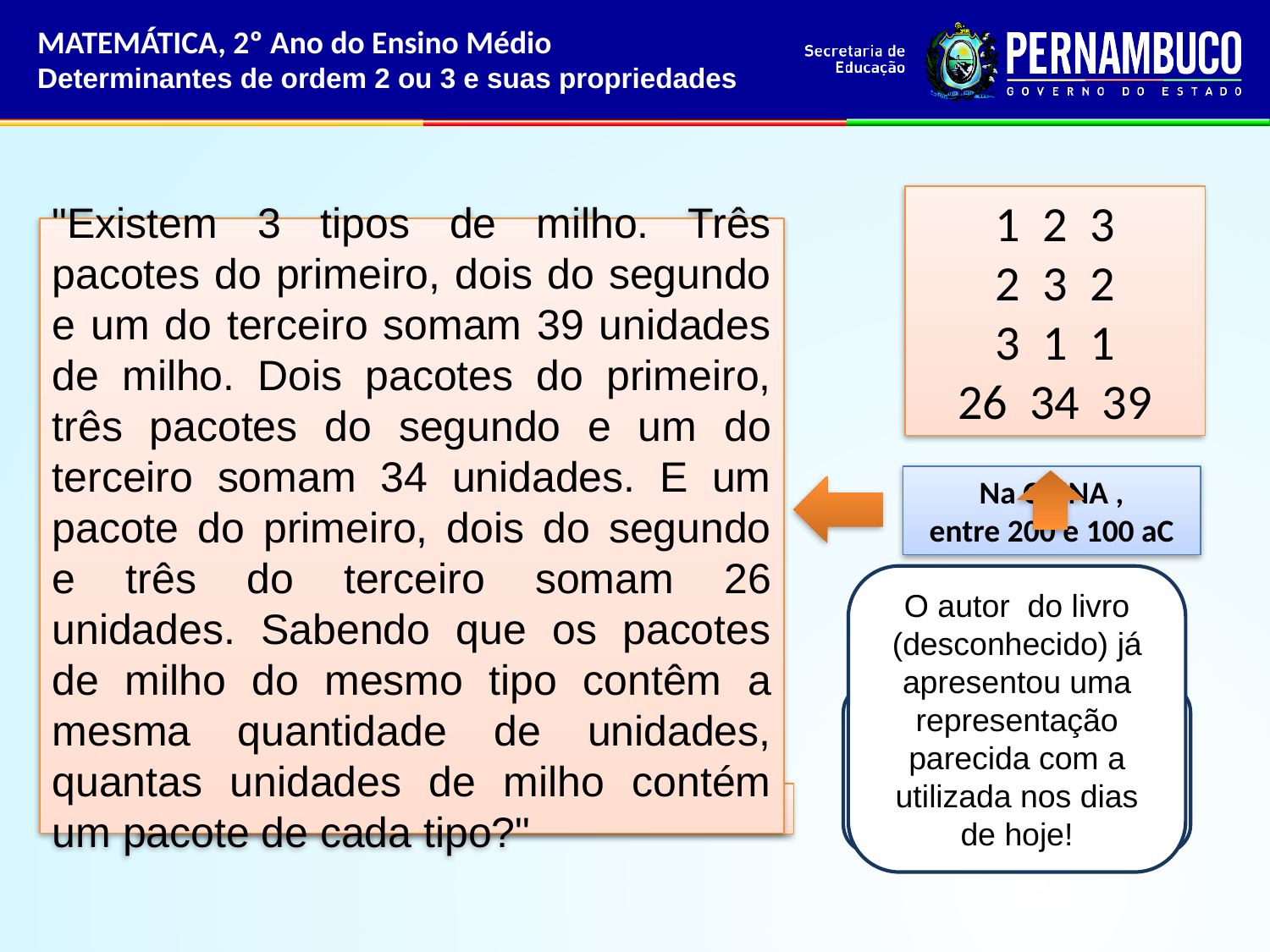

MATEMÁTICA, 2º Ano do Ensino Médio
Determinantes de ordem 2 ou 3 e suas propriedades
1  2  3
2  3  2
3  1  1
26  34  39
"Existem 3 tipos de milho. Três pacotes do primeiro, dois do segundo e um do terceiro somam 39 unidades de milho. Dois pacotes do primeiro, três pacotes do segundo e um do terceiro somam 34 unidades. E um pacote do primeiro, dois do segundo e três do terceiro somam 26 unidades. Sabendo que os pacotes de milho do mesmo tipo contêm a mesma quantidade de unidades, quantas unidades de milho contém um pacote de cada tipo?"

Problema apresentado no livro
Veja a imagem em:
http://hk.chiculture.net/0803/picture/0803_c22_2.gif
Na CHINA ,
entre 200 e 100 aC

O autor  do livro (desconhecido) já apresentou uma representação parecida com a utilizada nos dias de hoje!
Livro Chinês equivalente  aos Elementos de Euclides para os Ocidentais.
NOVE CAPÍTULOS SOBRE A ARTE MATEMÁTICA